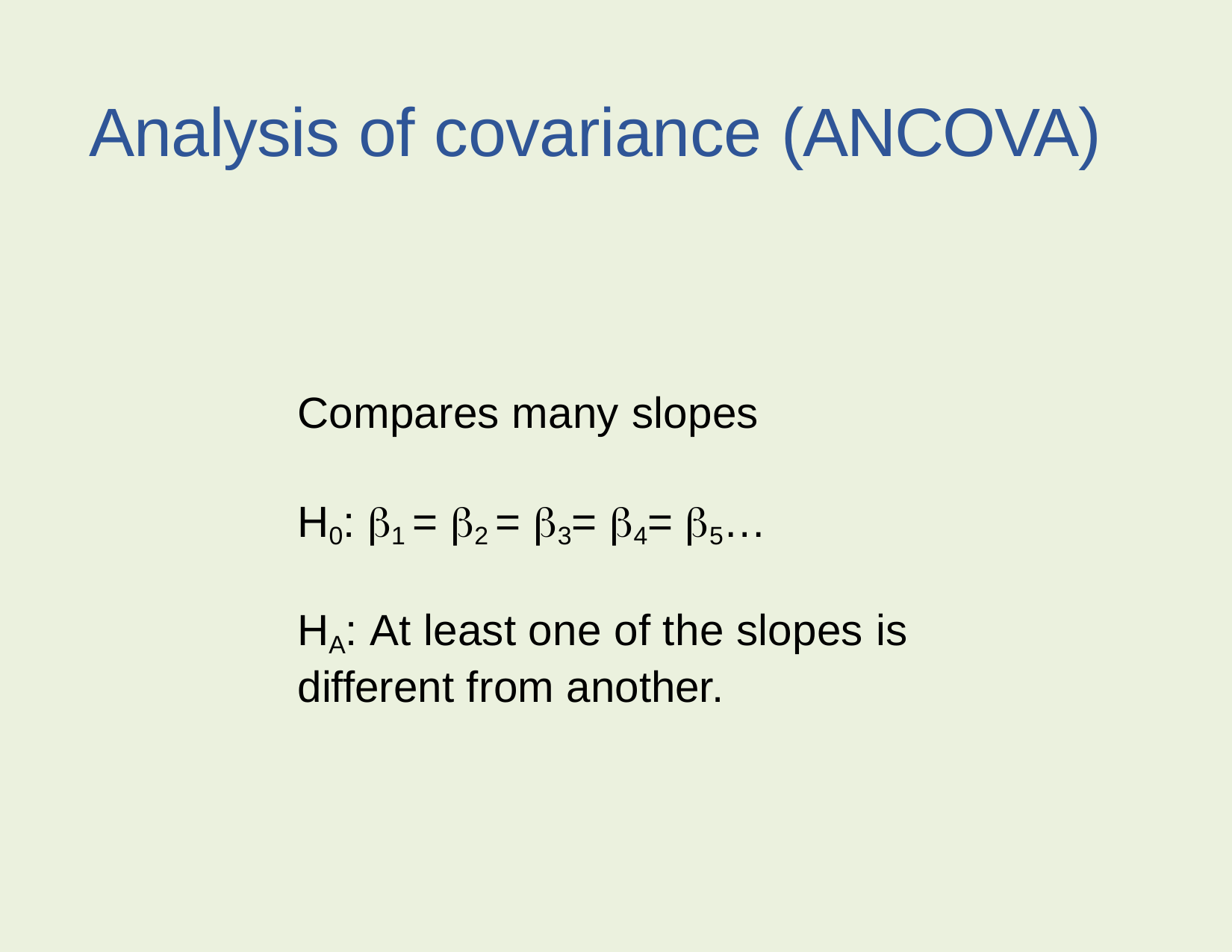

Analysis of covariance (ANCOVA)
Compares many slopes

H0: β1 = β2 = β3= β4= β5…

HA: At least one of the slopes is  different from another.